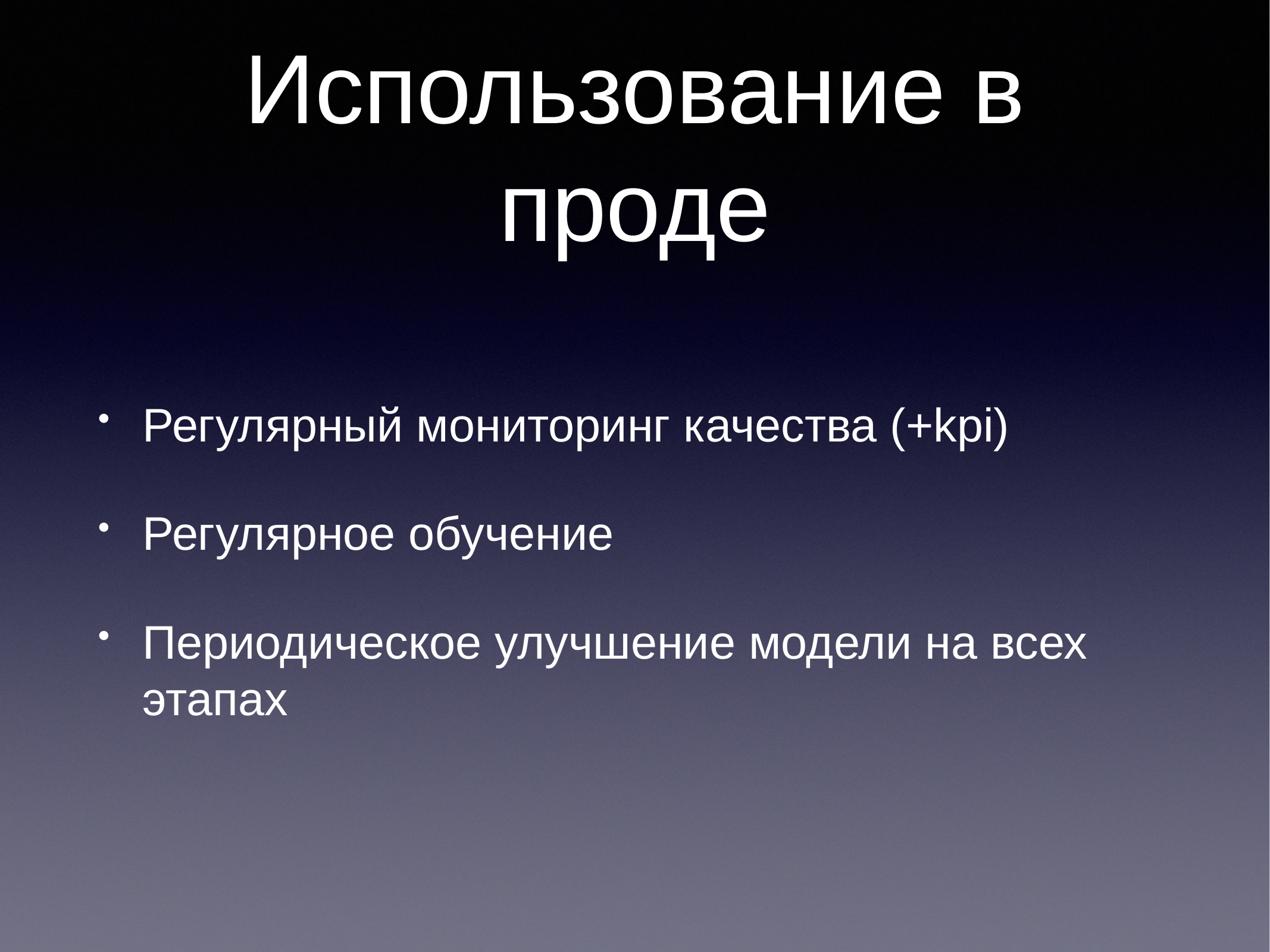

# Использование в проде
Регулярный мониторинг качества (+kpi)
Регулярное обучение
Периодическое улучшение модели на всех этапах